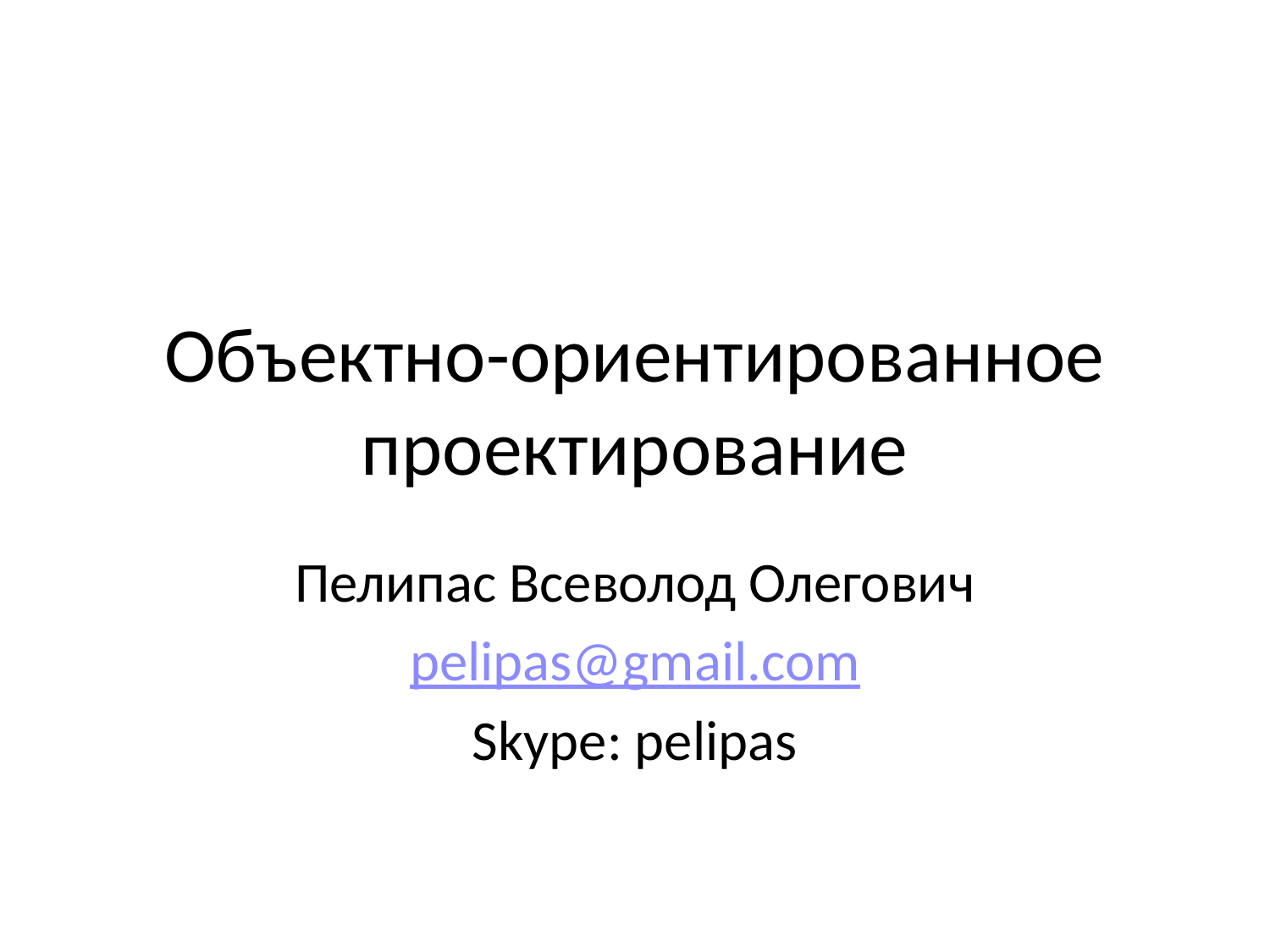

# Объектно-ориентированное проектирование
Пелипас Всеволод Олегович
pelipas@gmail.com
Skype: pelipas